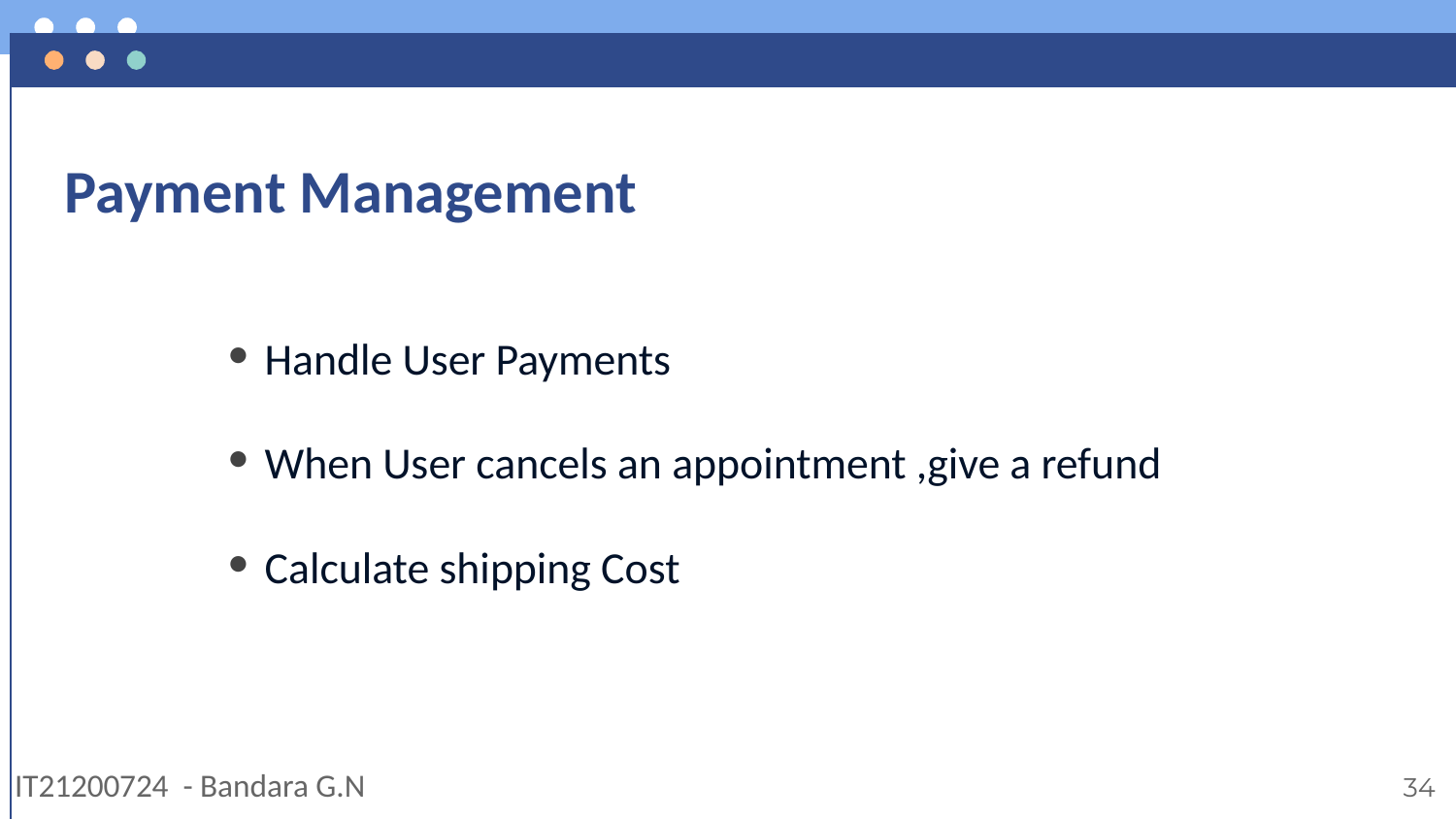

# Payment Management
Handle User Payments
When User cancels an appointment ,give a refund
Calculate shipping Cost
IT21200724  - Bandara G.N

34